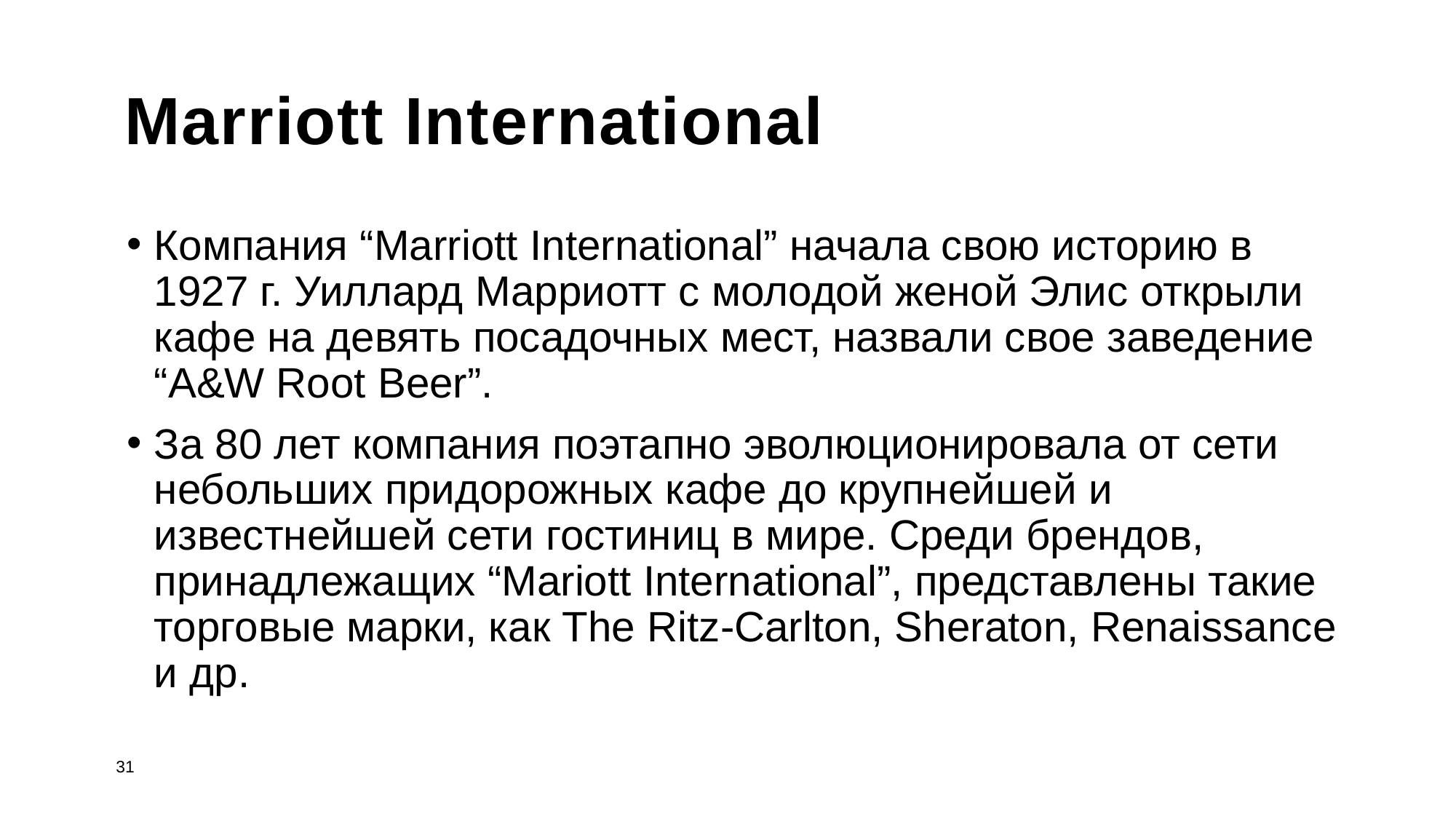

# Marriott International
Компания “Marriott International” начала свою историю в 1927 г. Уиллард Марриотт с молодой женой Элис открыли кафе на девять посадочных мест, назвали свое заведение “A&W Root Beer”.
За 80 лет компания поэтапно эволюционировала от сети небольших придорожных кафе до крупнейшей и известнейшей сети гостиниц в мире. Среди брендов, принадлежащих “Mariott International”, представлены такие торговые марки, как The Ritz-Carlton, Sheraton, Renaissance и др.

31